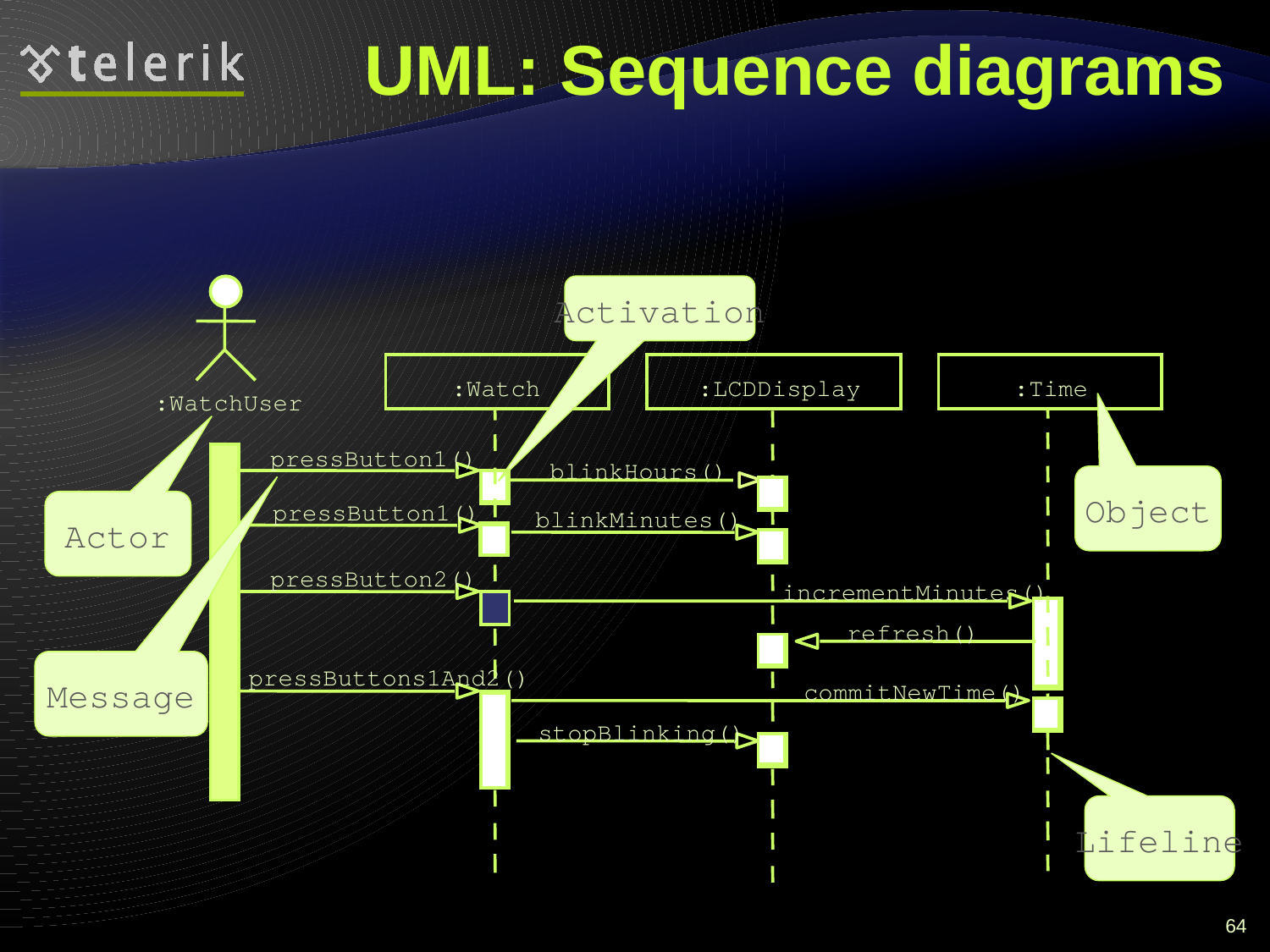

# UML: Sequence diagrams

:WatchUser
Activation

   :Watch

:LCDDisplay

:Time

pressButton1()

blinkHours()

Object

Actor
pressButton1()

blinkMinutes()

pressButton2()

incrementMinutes()

refresh()

Message

pressButtons1And2()

commitNewTime()

stopBlinking()

Lifeline

64